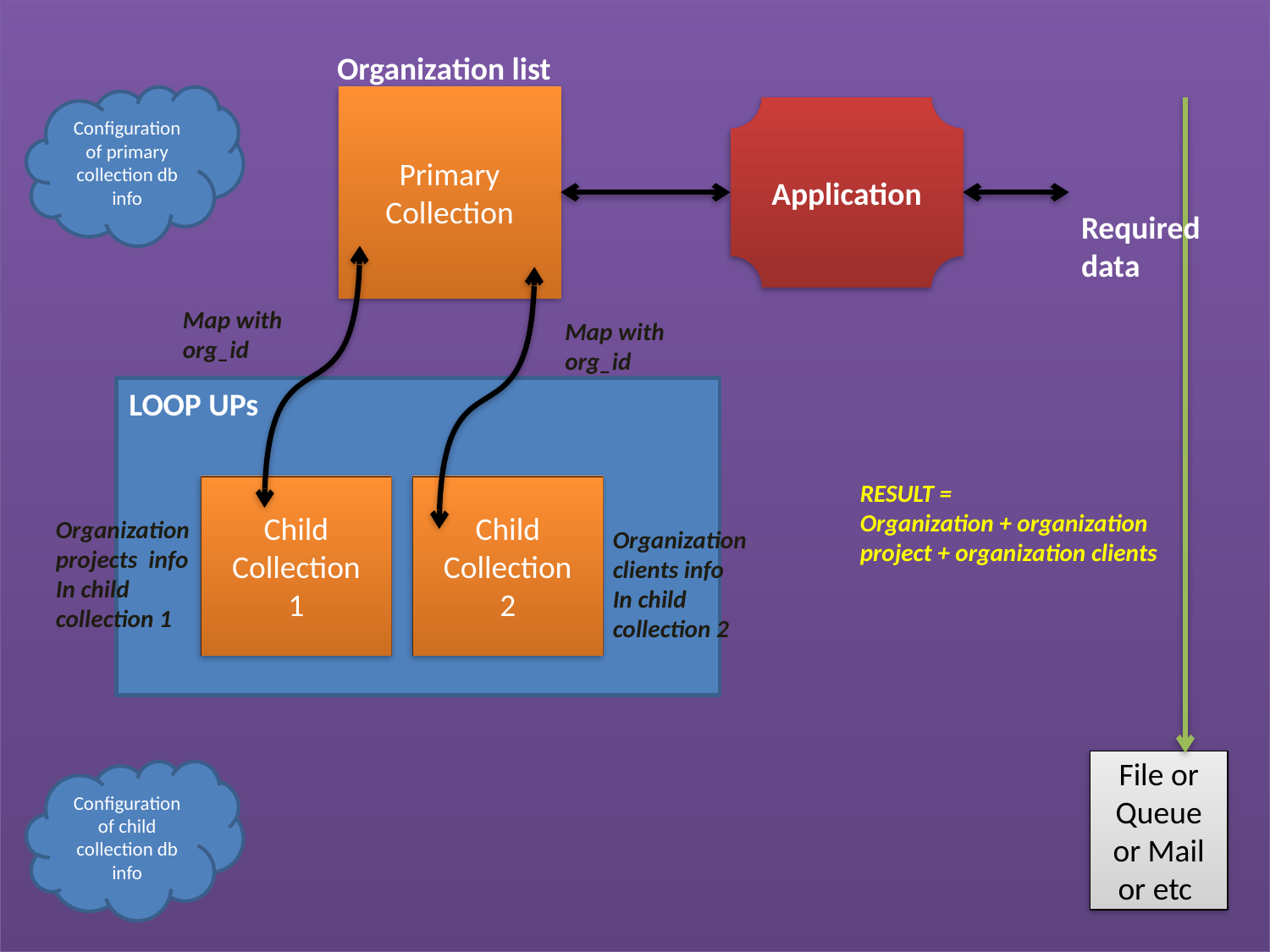

Organization list
Configuration of primary collection db info
Primary Collection
Application
Required
data
Map with org_id
Map with org_id
#
LOOP UPs

RESULT =
Organization + organization project + organization clients
Child Collection
1
Child Collection
2
Organization projects  info
In child collection 1
Organization clients info
In child collection 2

File or Queue or Mail or etc
Configuration of child collection db info